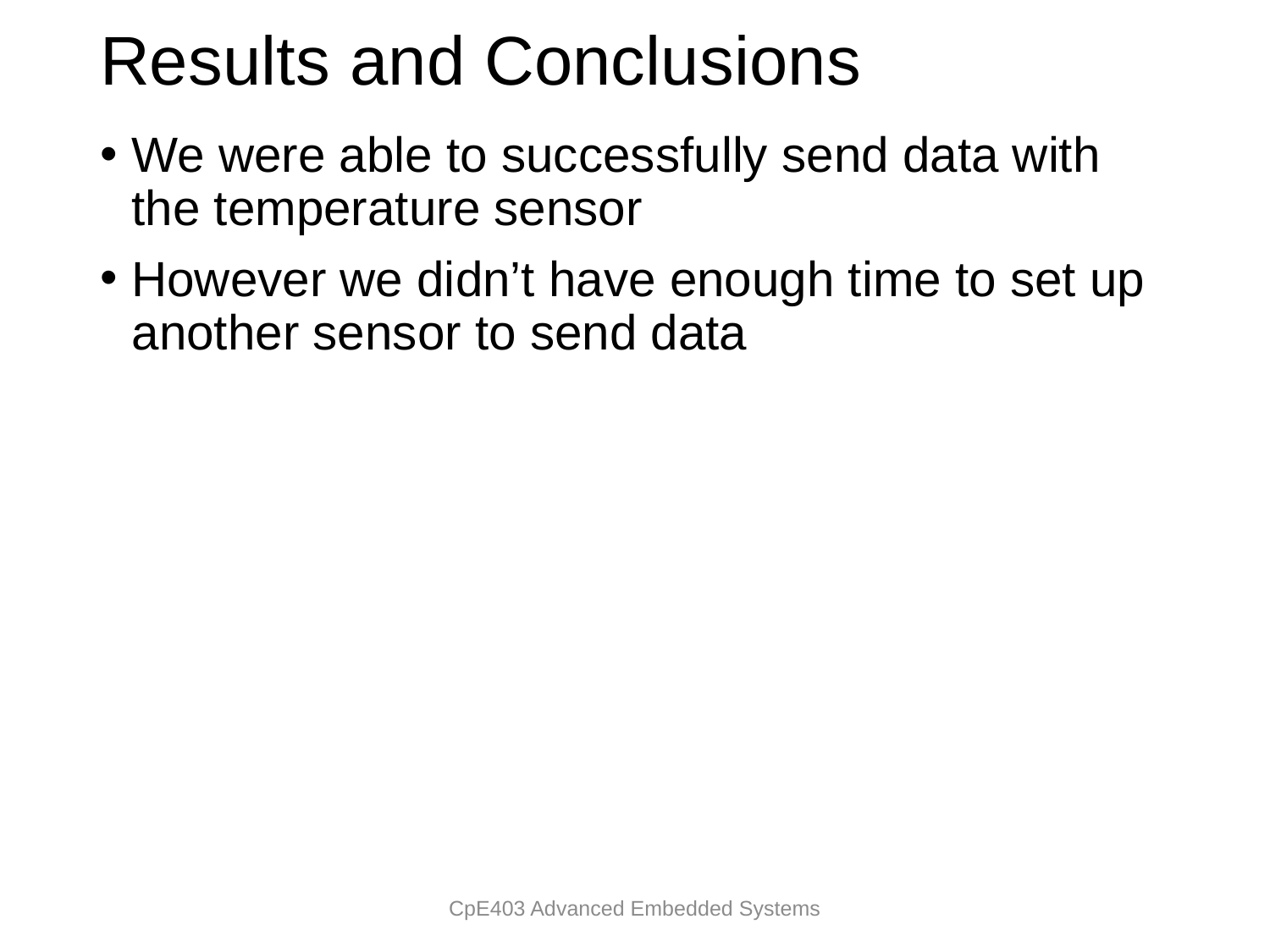

# Results and Conclusions
We were able to successfully send data with the temperature sensor
However we didn’t have enough time to set up another sensor to send data
CpE403 Advanced Embedded Systems